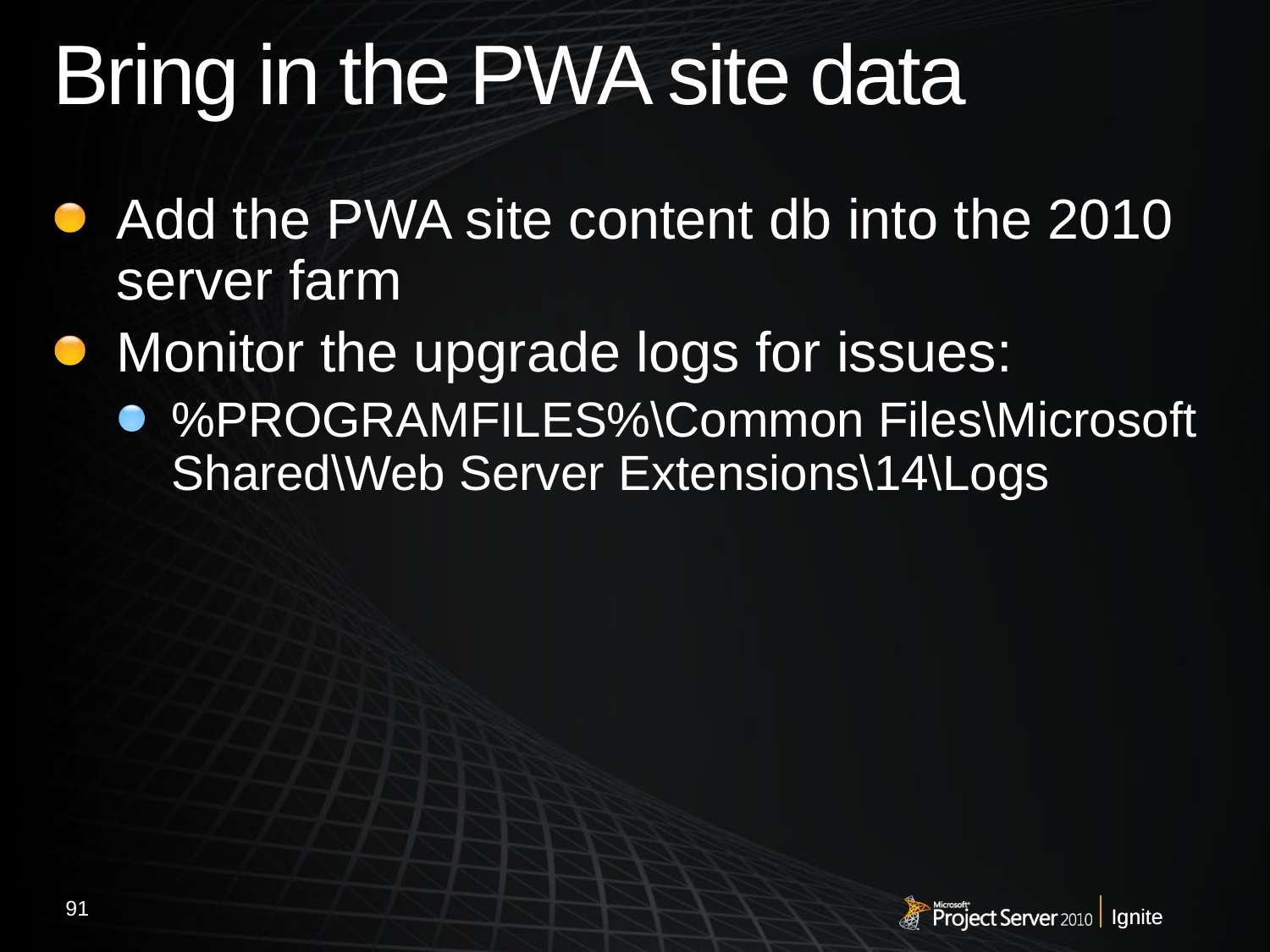

# Bring in the PWA site data
Add the PWA site content db into the 2010 server farm
Monitor the upgrade logs for issues:
%PROGRAMFILES%\Common Files\Microsoft Shared\Web Server Extensions\14\Logs
91